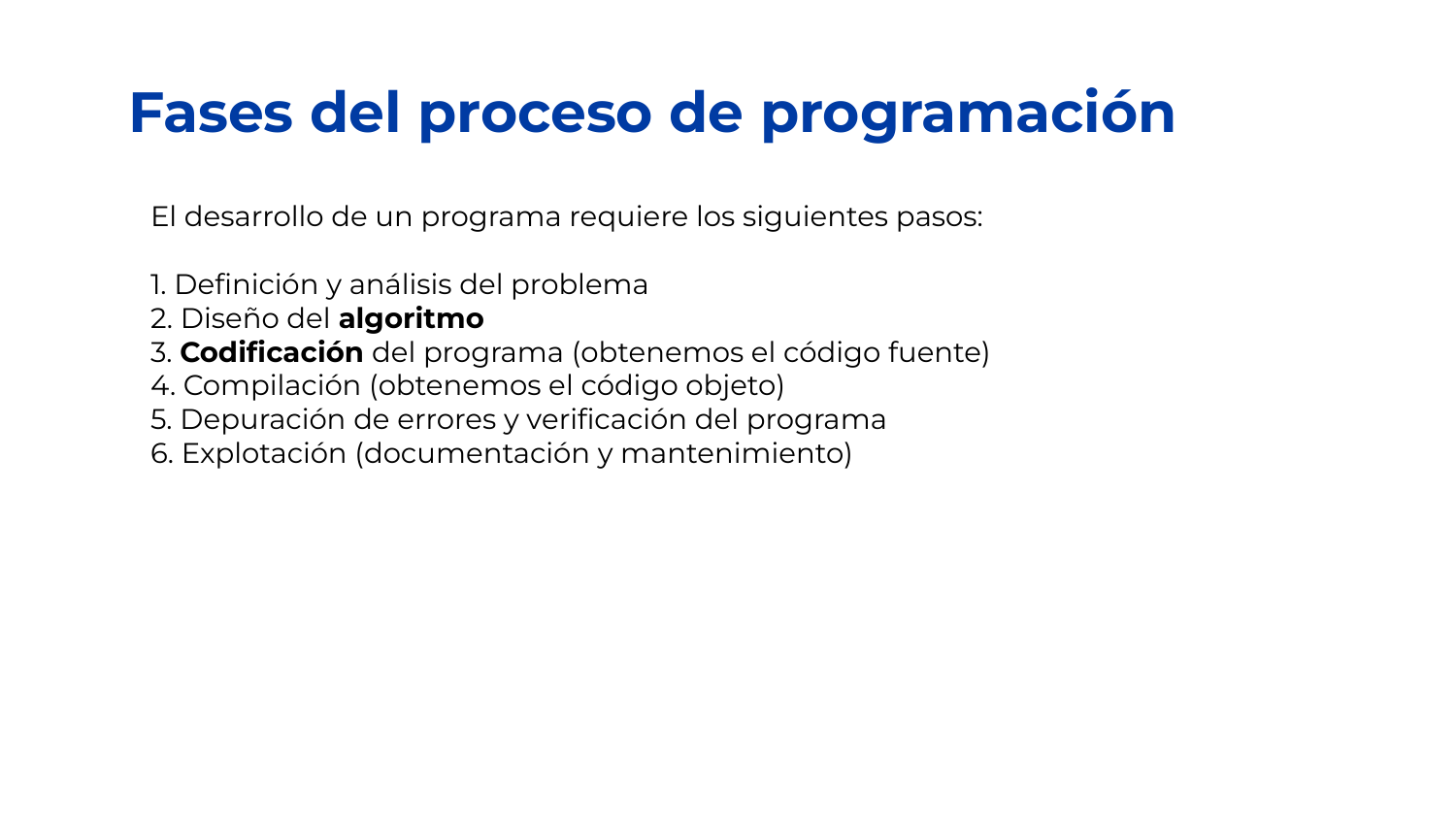

# Fases del proceso de programación
El desarrollo de un programa requiere los siguientes pasos:

1. Definición y análisis del problema
2. Diseño del algoritmo
3. Codificación del programa (obtenemos el código fuente)
4. Compilación (obtenemos el código objeto)
5. Depuración de errores y verificación del programa
6. Explotación (documentación y mantenimiento)